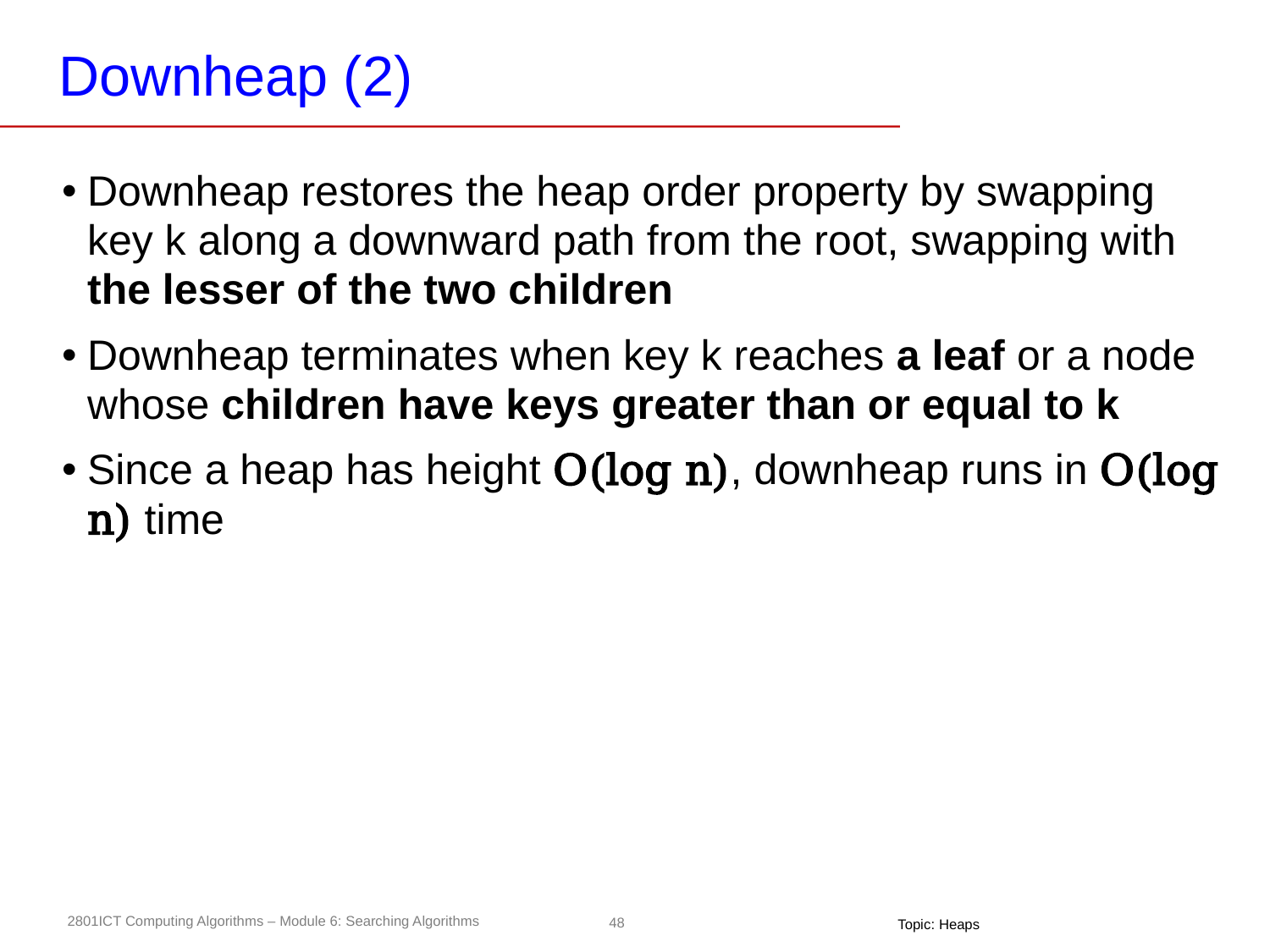

# Downheap (2)
Downheap restores the heap order property by swapping key k along a downward path from the root, swapping with the lesser of the two children
Downheap terminates when key k reaches a leaf or a node whose children have keys greater than or equal to k
Since a heap has height O(log n), downheap runs in O(log n) time

Topic: Heaps